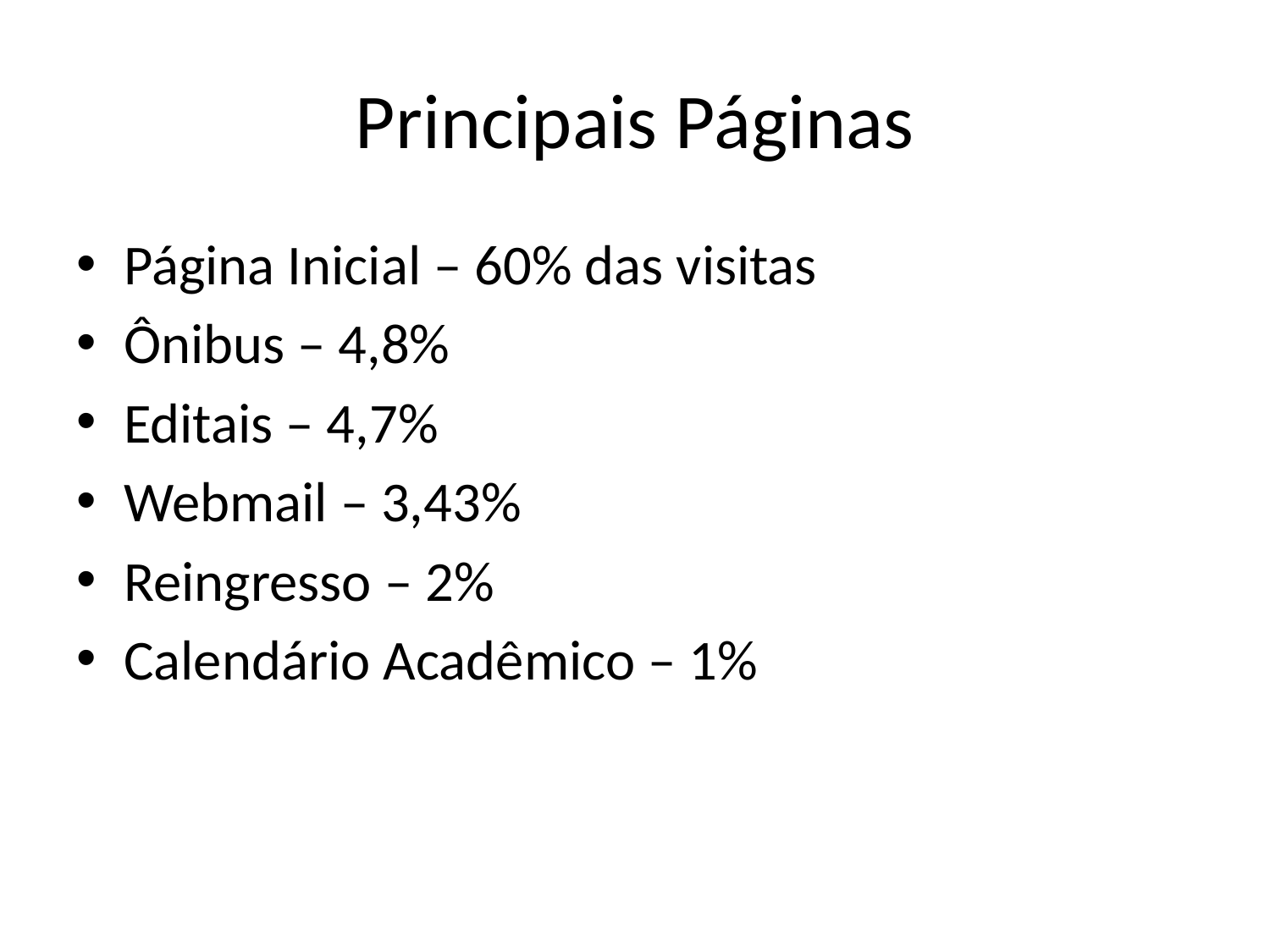

# Principais Páginas
Página Inicial – 60% das visitas
Ônibus – 4,8%
Editais – 4,7%
Webmail – 3,43%
Reingresso – 2%
Calendário Acadêmico – 1%